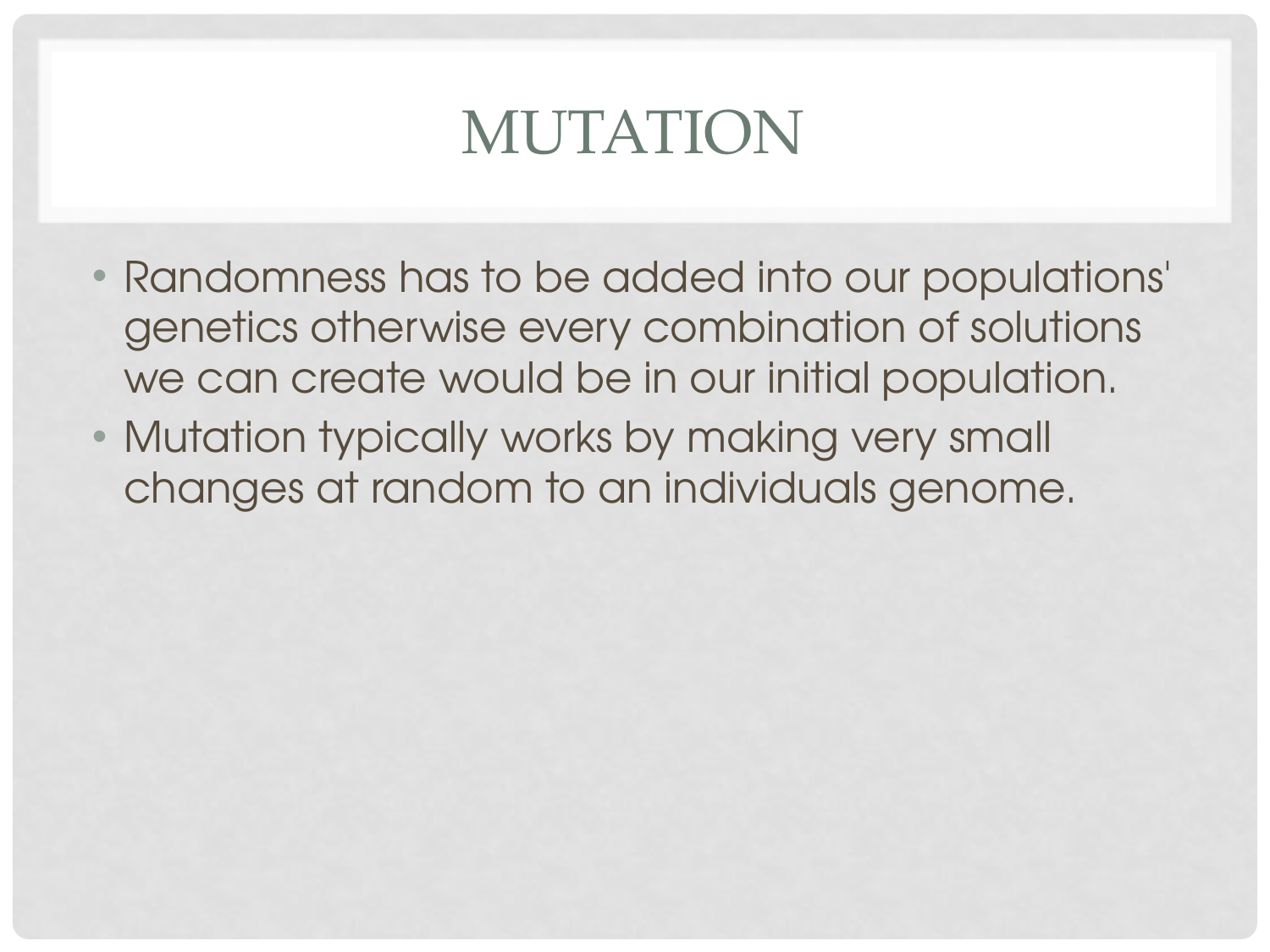

# Mutation
Randomness has to be added into our populations' genetics otherwise every combination of solutions we can create would be in our initial population.
Mutation typically works by making very small changes at random to an individuals genome.